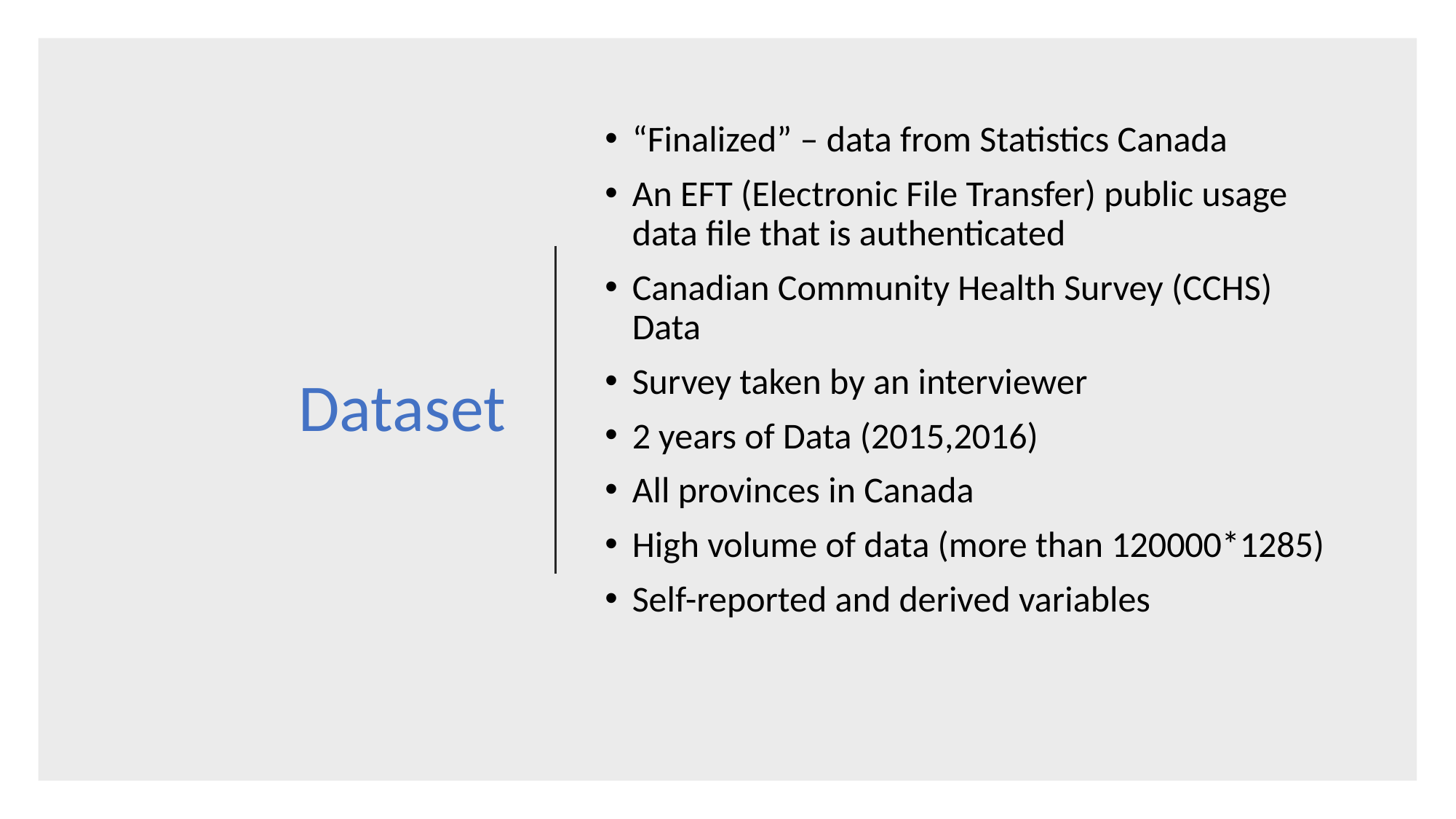

# Dataset
“Finalized” – data from Statistics Canada
An EFT (Electronic File Transfer) public usage data file that is authenticated
Canadian Community Health Survey (CCHS) Data
Survey taken by an interviewer
2 years of Data (2015,2016)
All provinces in Canada
High volume of data (more than 120000*1285)
Self-reported and derived variables